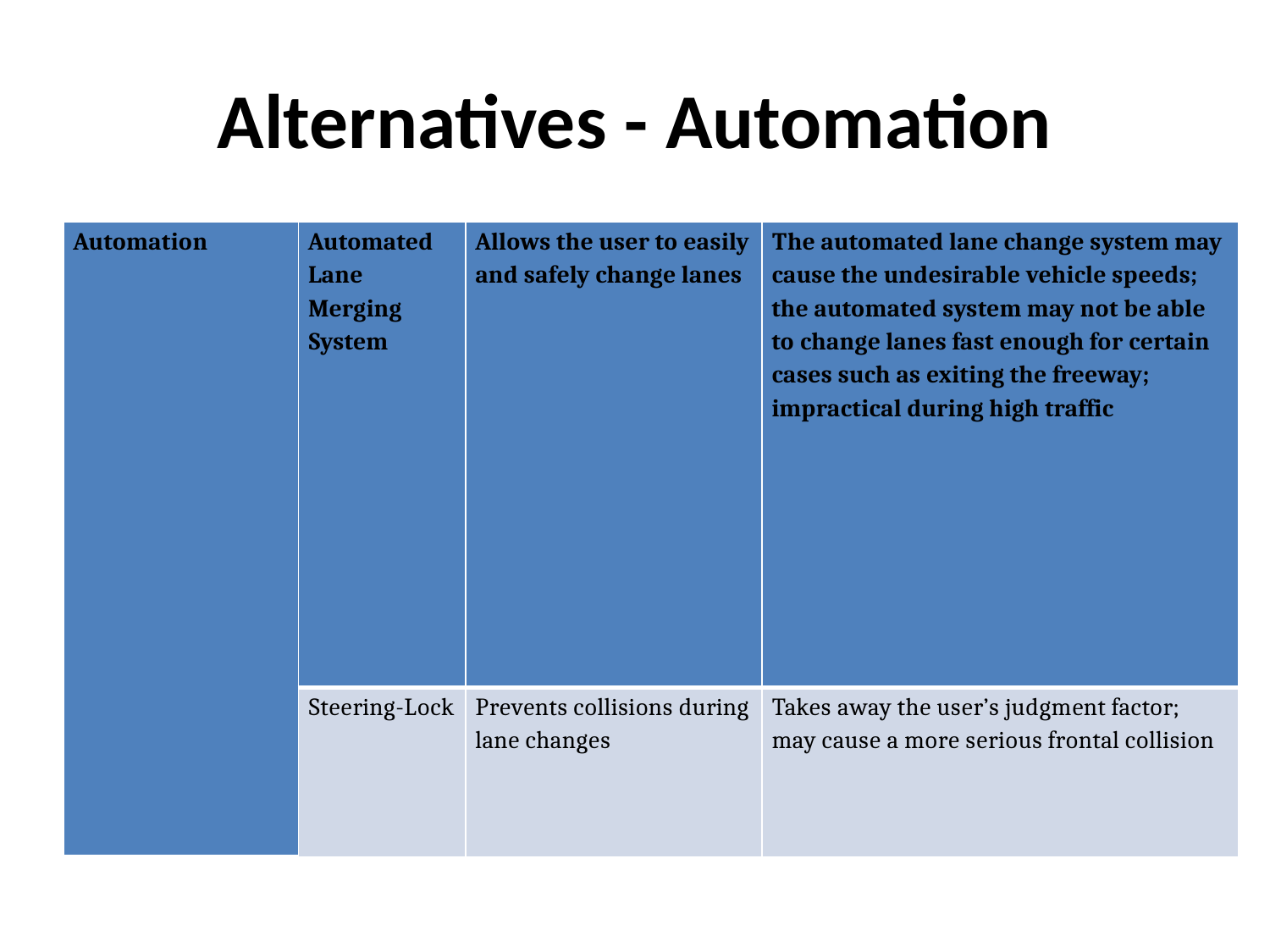

# Alternatives - Automation
| Automation | Automated Lane Merging System | Allows the user to easily and safely change lanes | The automated lane change system may cause the undesirable vehicle speeds; the automated system may not be able to change lanes fast enough for certain cases such as exiting the freeway; impractical during high traffic |
| --- | --- | --- | --- |
|  | Steering-Lock | Prevents collisions during lane changes | Takes away the user’s judgment factor; may cause a more serious frontal collision |